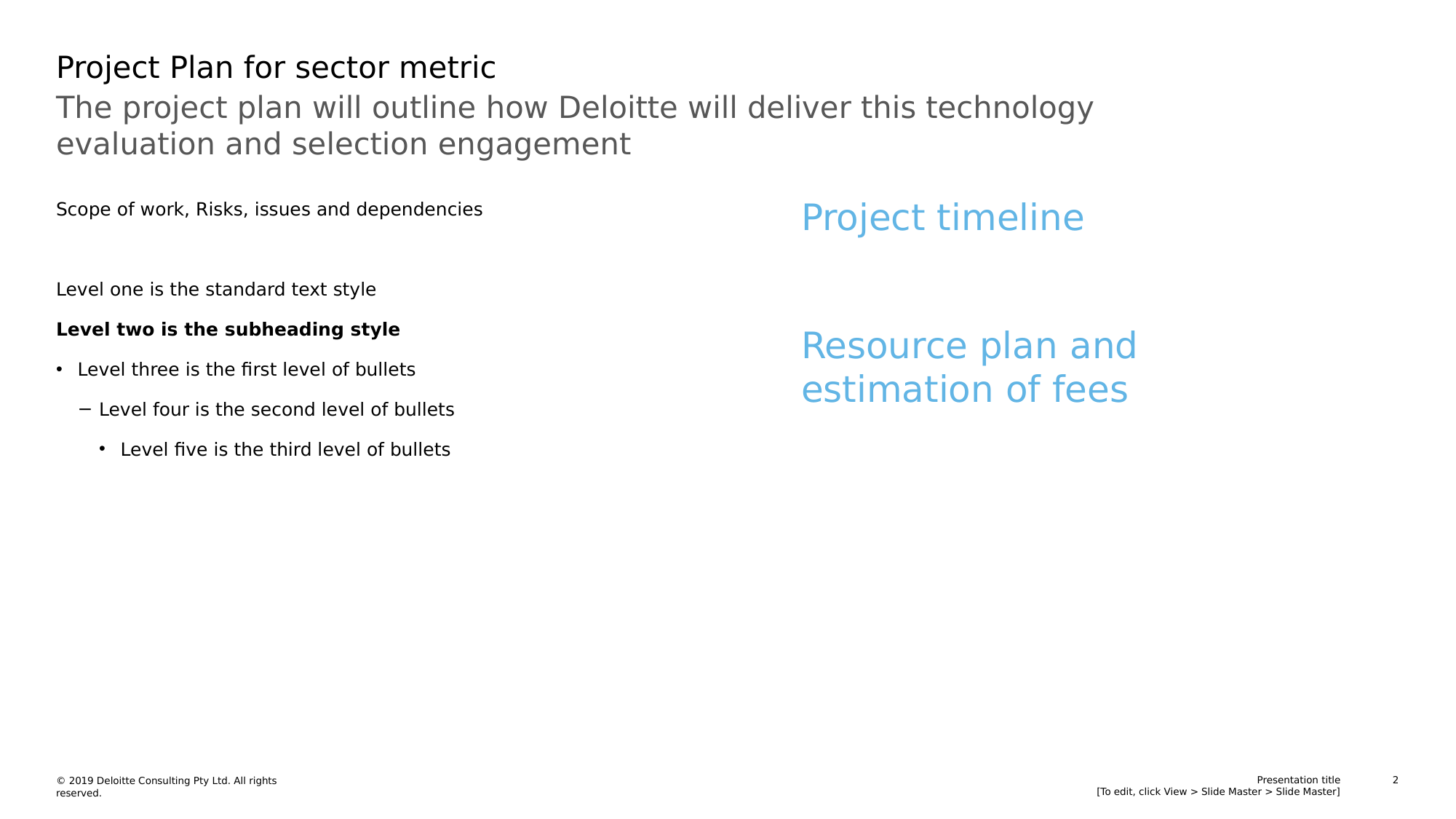

# Project Plan for sector metric
The project plan will outline how Deloitte will deliver this technology evaluation and selection engagement
Project timeline

Resource plan and estimation of fees

Scope of work, Risks, issues and dependencies

Level one is the standard text style
Level two is the subheading style
Level three is the first level of bullets
Level four is the second level of bullets
Level five is the third level of bullets